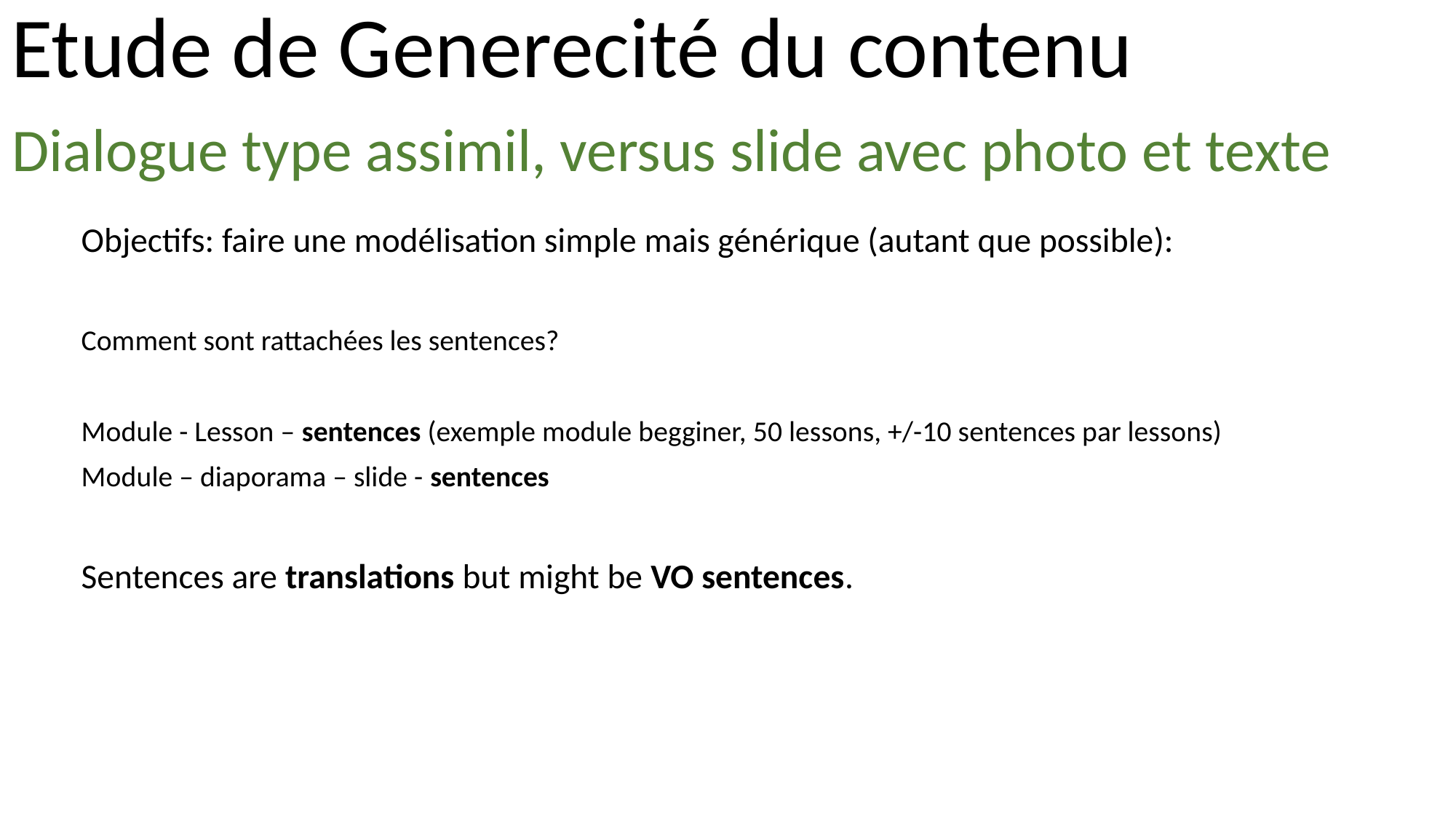

# Etude de Generecité du contenu
Dialogue type assimil, versus slide avec photo et texte
Objectifs: faire une modélisation simple mais générique (autant que possible):

Comment sont rattachées les sentences?

Module - Lesson – sentences (exemple module begginer, 50 lessons, +/-10 sentences par lessons)
Module – diaporama – slide - sentences

Sentences are translations but might be VO sentences.